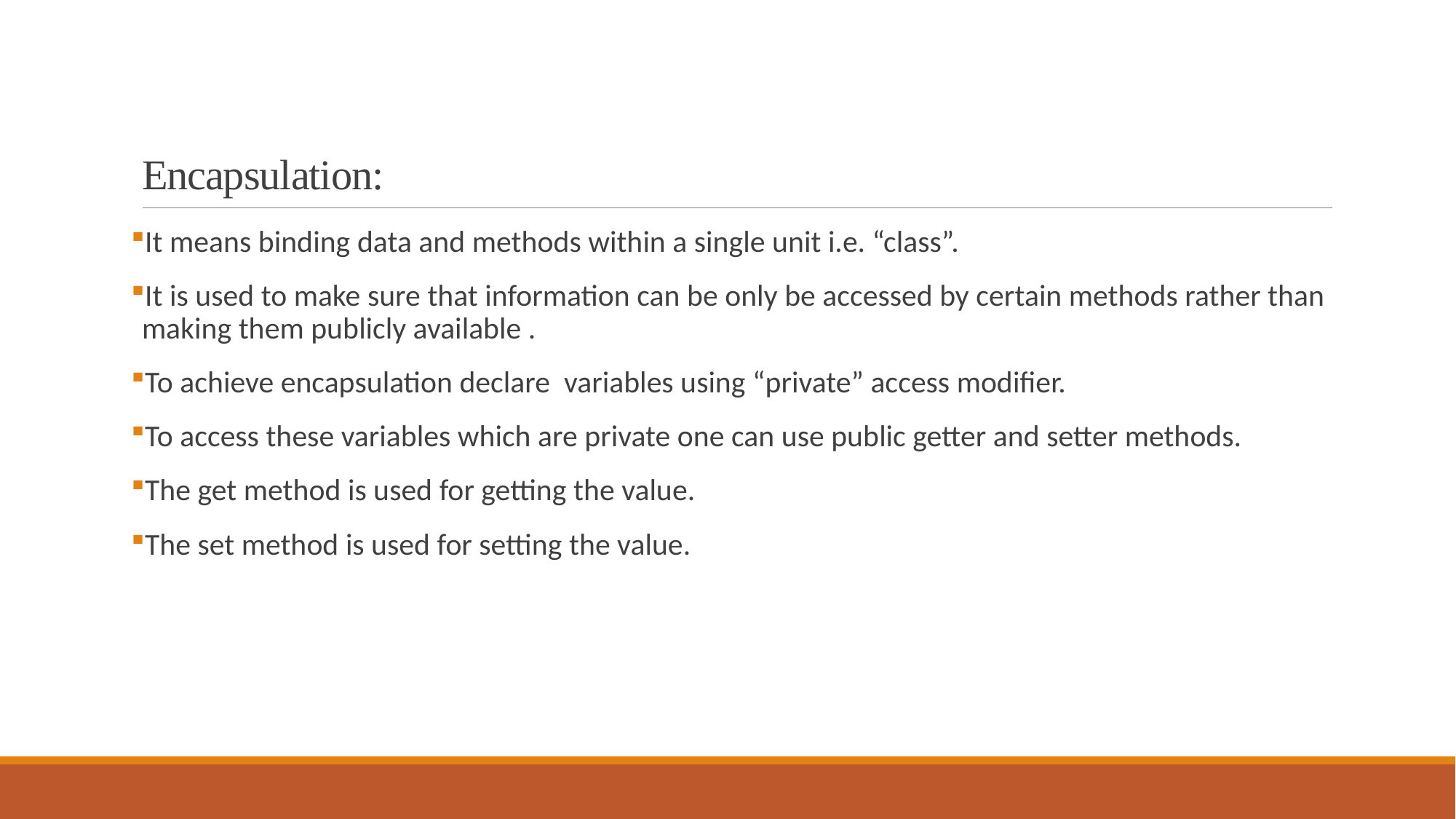

# Encapsulation:
It means binding data and methods within a single unit i.e. “class”.
It is used to make sure that information can be only be accessed by certain methods rather than making them publicly available .
To achieve encapsulation declare  variables using “private” access modifier.
To access these variables which are private one can use public getter and setter methods.
The get method is used for getting the value.
The set method is used for setting the value.